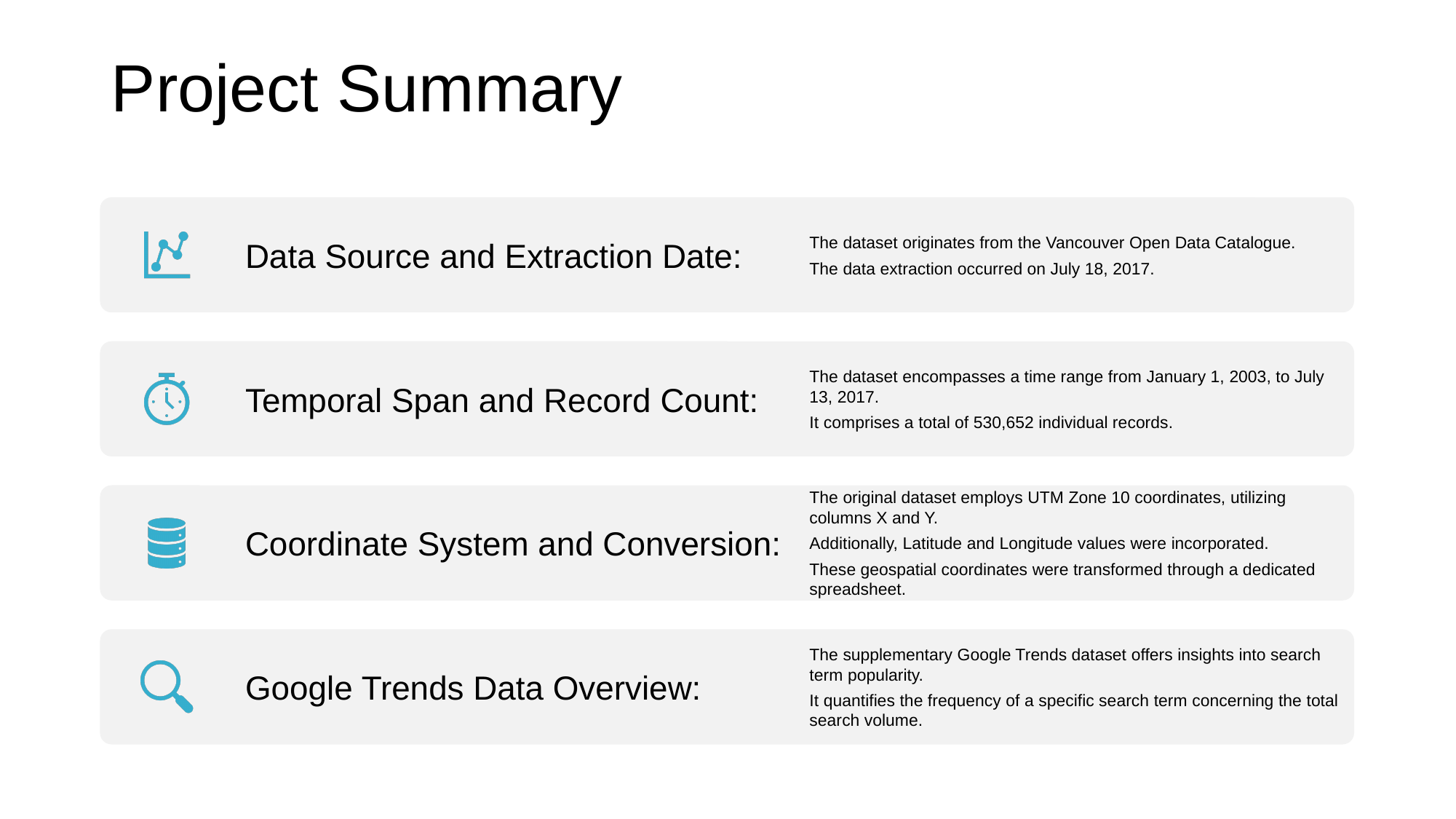

# Project Summary
Data Source and Extraction Date:
The dataset originates from the Vancouver Open Data Catalogue.
The data extraction occurred on July 18, 2017.
Temporal Span and Record Count:
The dataset encompasses a time range from January 1, 2003, to July 13, 2017.
It comprises a total of 530,652 individual records.
Coordinate System and Conversion:
The original dataset employs UTM Zone 10 coordinates, utilizing columns X and Y.
Additionally, Latitude and Longitude values were incorporated.
These geospatial coordinates were transformed through a dedicated spreadsheet.
Google Trends Data Overview:
The supplementary Google Trends dataset offers insights into search term popularity.
It quantifies the frequency of a specific search term concerning the total search volume.